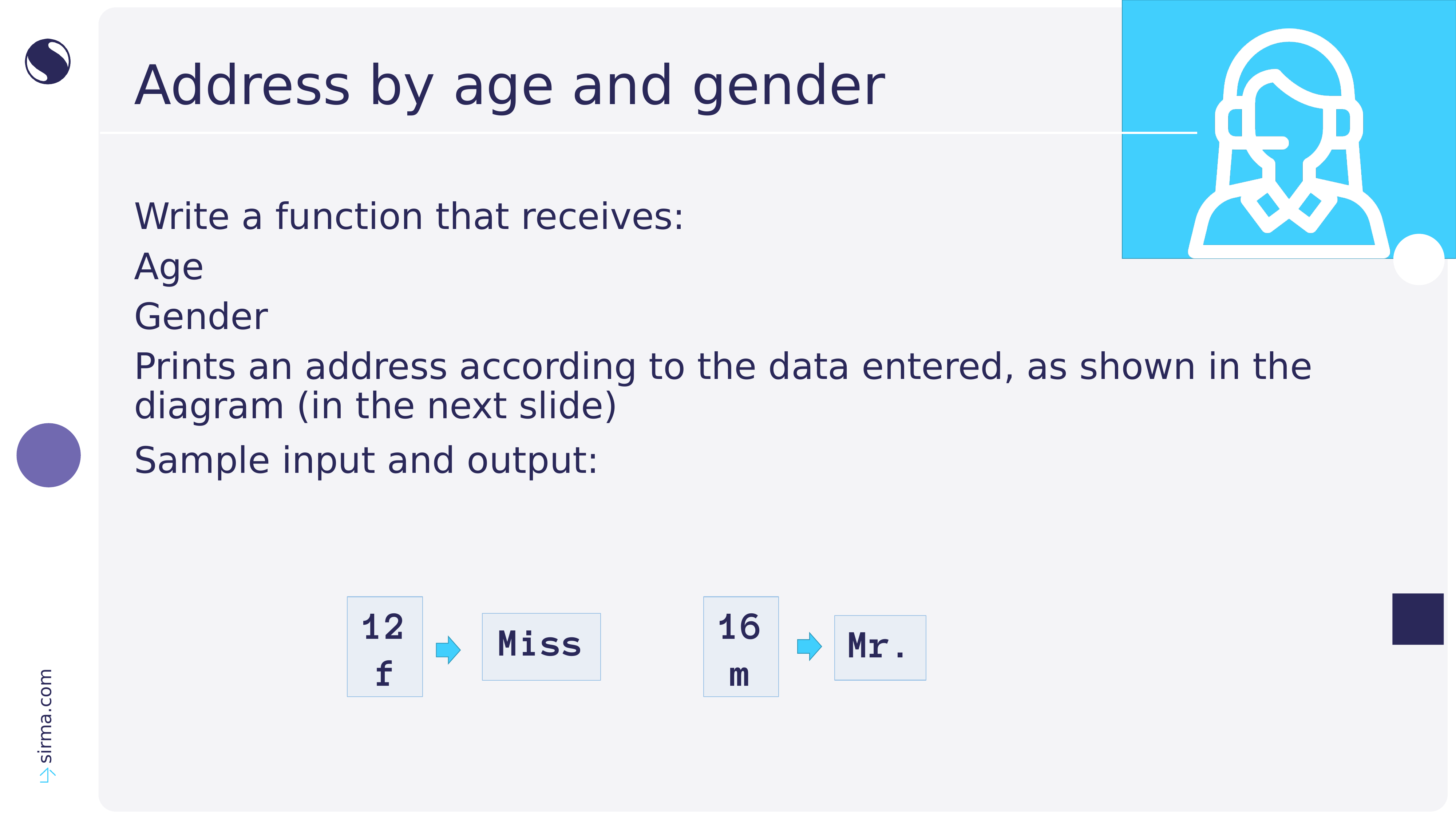

# Address by age and gender
Write a function that receives:
Age
Gender
Prints an address according to the data entered, as shown in the diagram (in the next slide)
Sample input and output:
12
f
Miss

16
m
Mr.